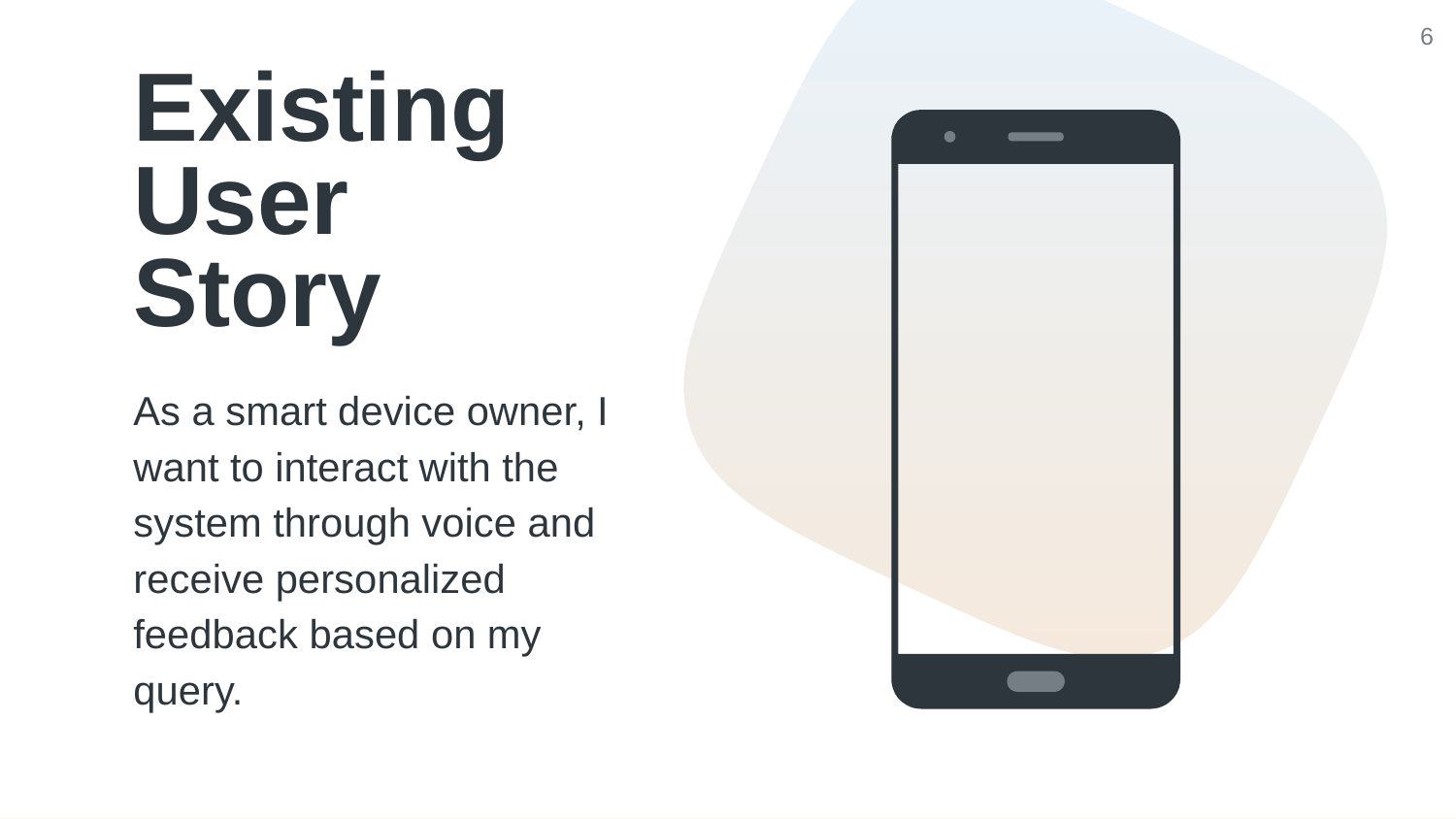

6

Existing User Story
As a smart device owner, I want to interact with the system through voice and receive personalized feedback based on my query.